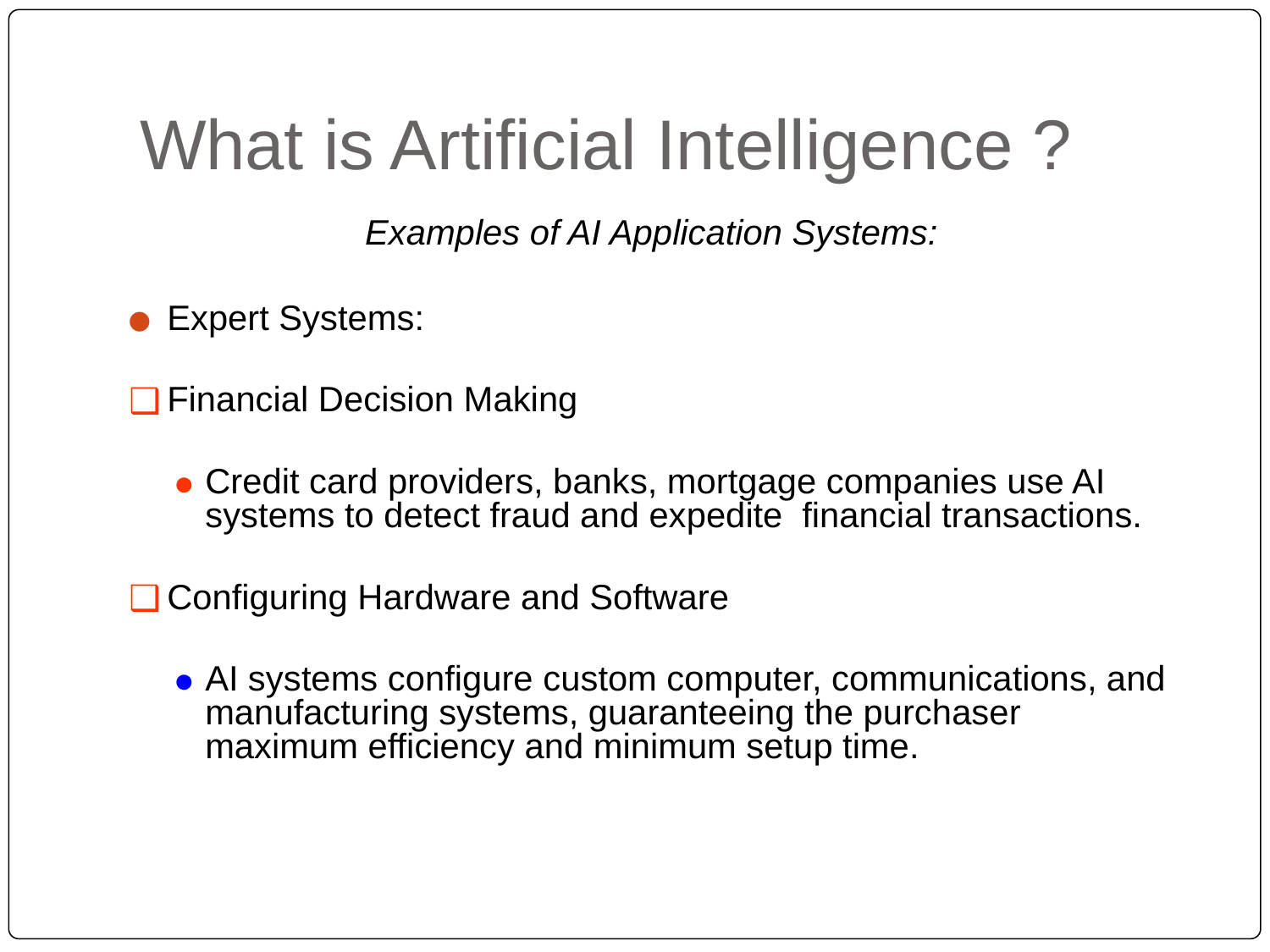

# What is Artificial Intelligence ?
Examples of AI Application Systems:

Expert Systems:

Financial Decision Making

Credit card providers, banks, mortgage companies use AI systems to detect fraud and expedite  financial transactions.

Configuring Hardware and Software

AI systems configure custom computer, communications, and manufacturing systems, guaranteeing the purchaser maximum efficiency and minimum setup time.
19